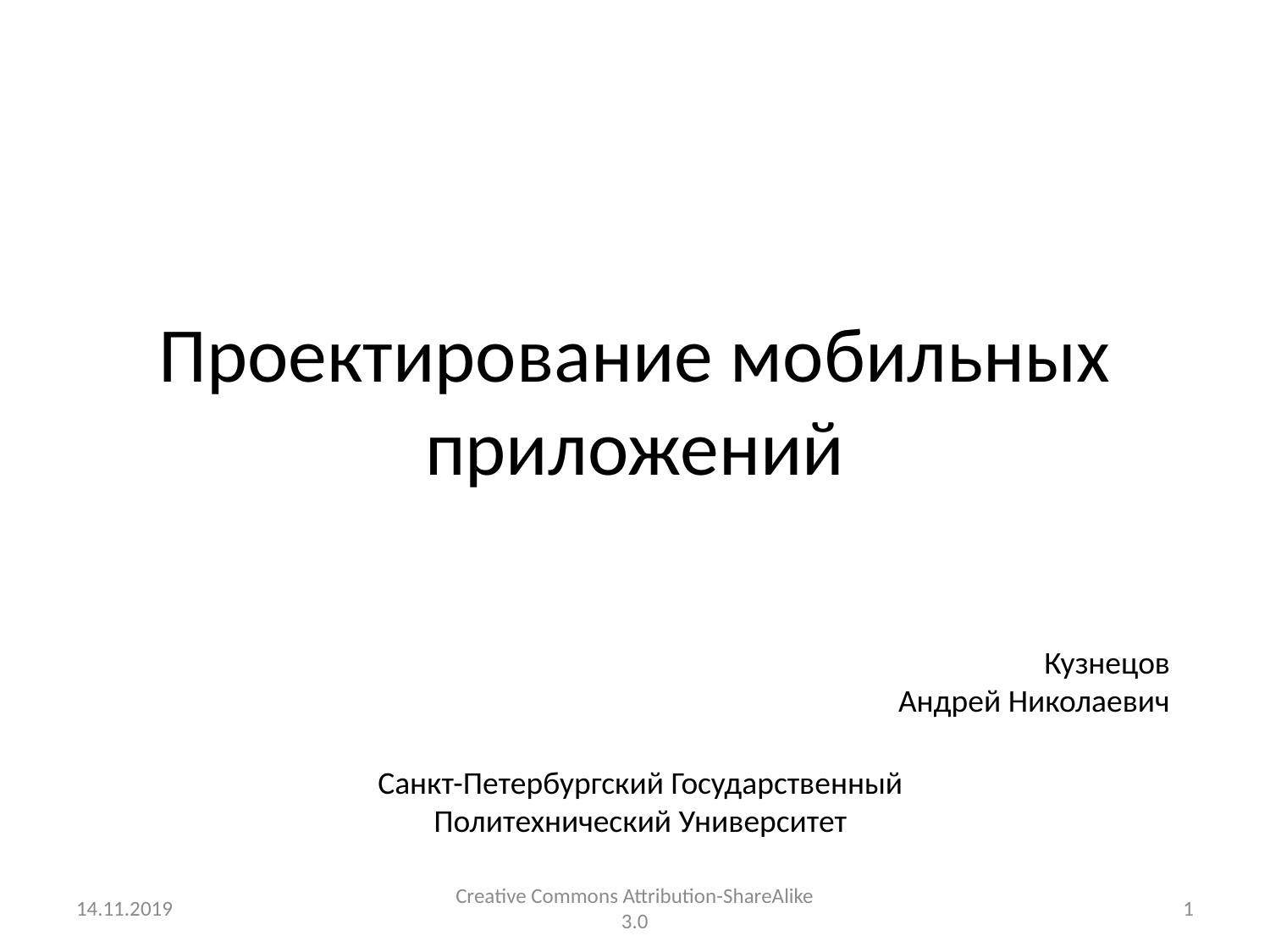

# Проектирование мобильных приложений

Кузнецов
Андрей Николаевич
Санкт-Петербургский Государственный
Политехнический Университет
14.11.2019
Creative Commons Attribution-ShareAlike 3.0
1